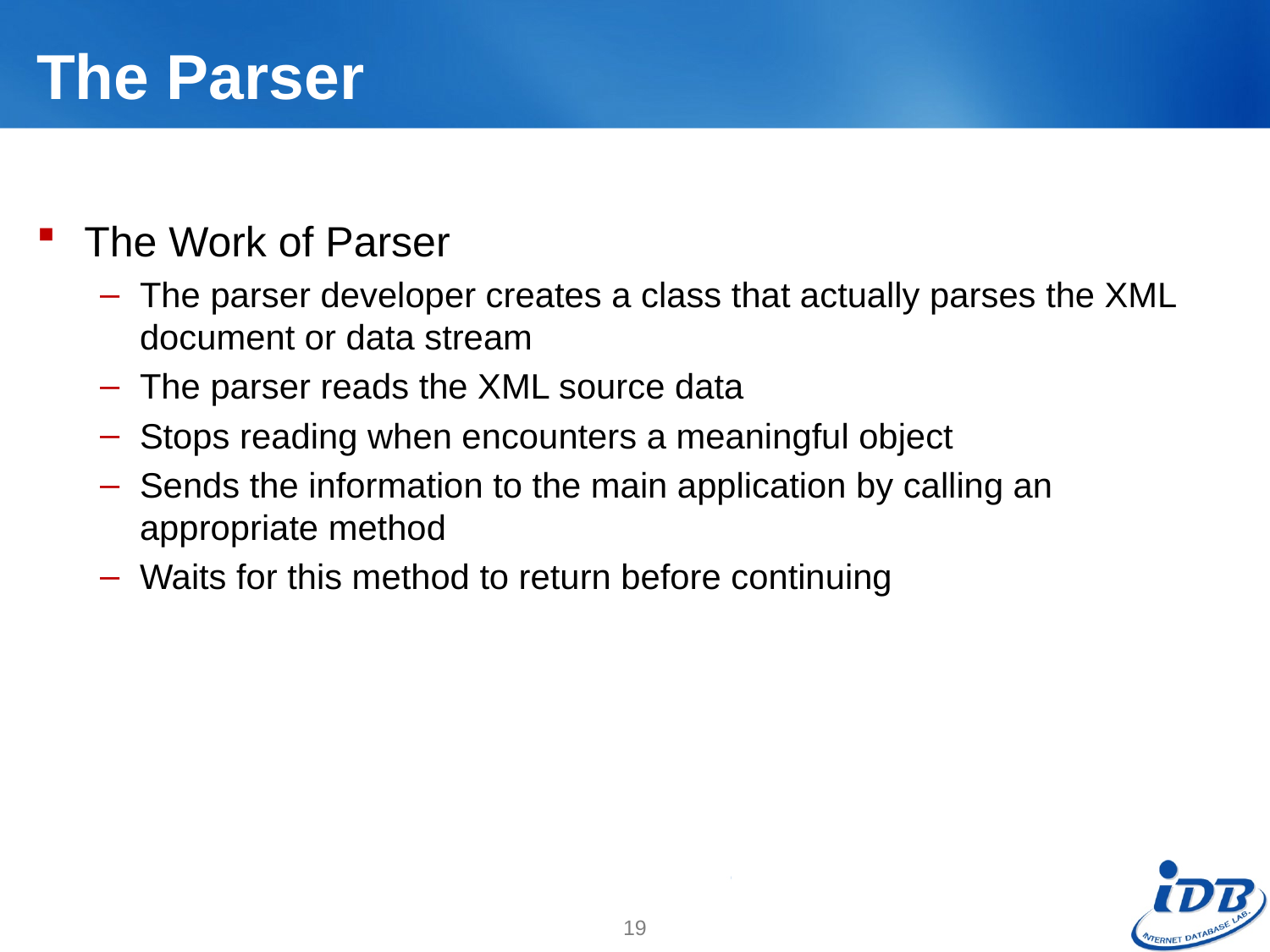

# The Parser

The Work of Parser
The parser developer creates a class that actually parses the XML document or data stream
The parser reads the XML source data
Stops reading when encounters a meaningful object
Sends the information to the main application by calling an appropriate method
Waits for this method to return before continuing

19